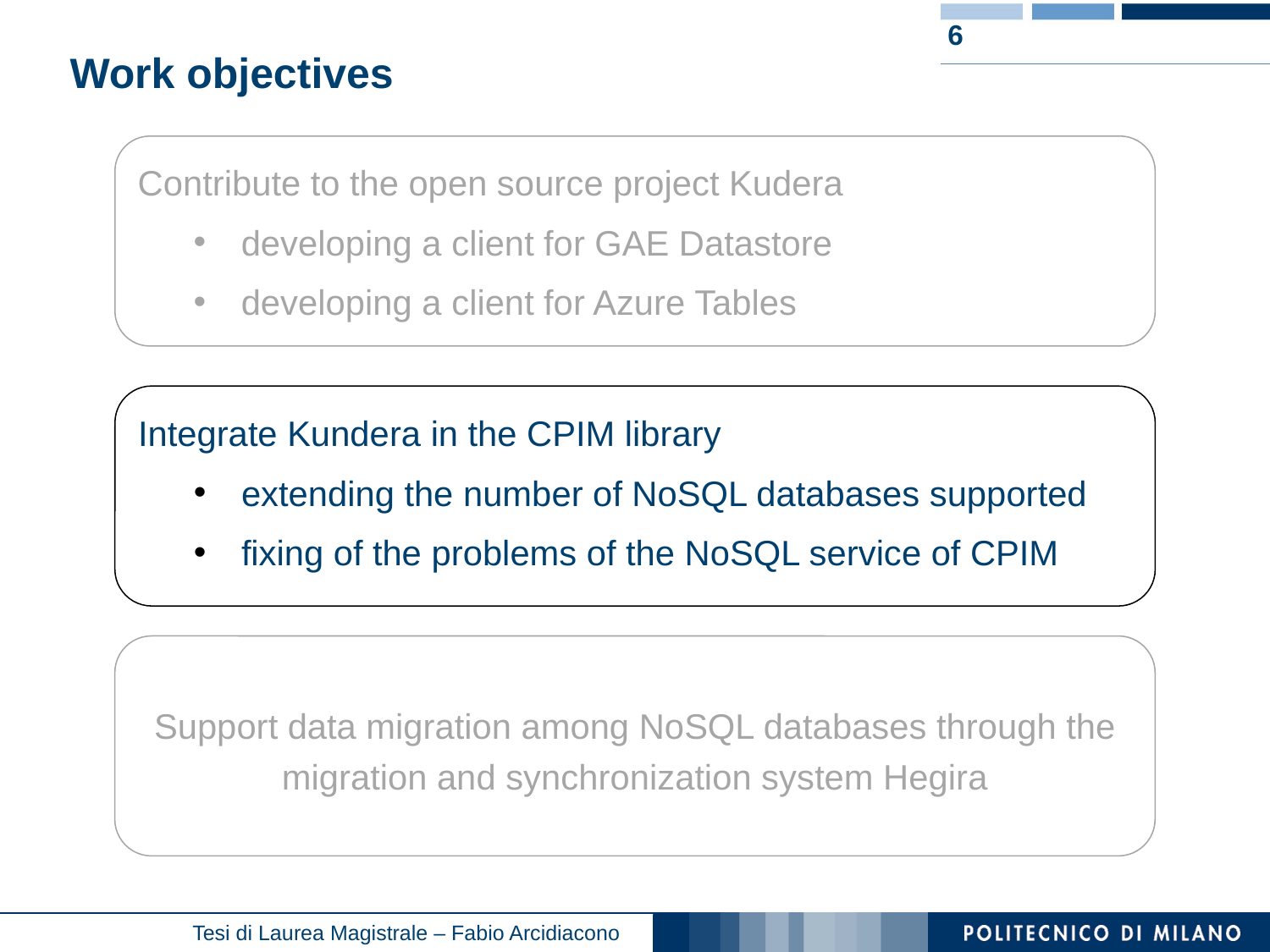

Work objectives
6
Contribute to the open source project Kudera
developing a client for GAE Datastore
developing a client for Azure Tables
Integrate Kundera in the CPIM library
extending the number of NoSQL databases supported
fixing of the problems of the NoSQL service of CPIM
Support data migration among NoSQL databases through the migration and synchronization system Hegira